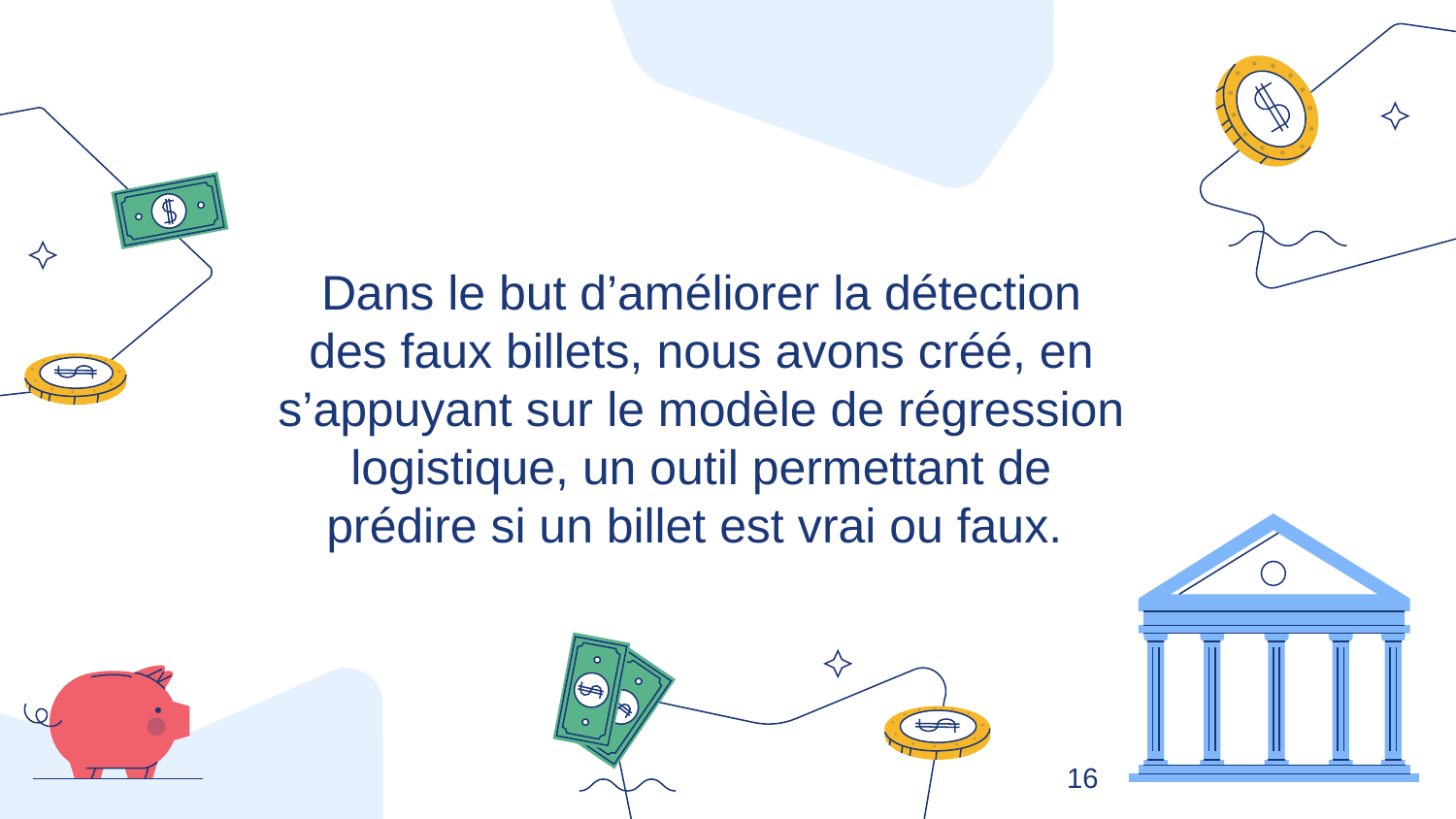

Dans le but d’améliorer la détection des faux billets, nous avons créé, en s’appuyant sur le modèle de régression logistique, un outil permettant de prédire si un billet est vrai ou faux.

16